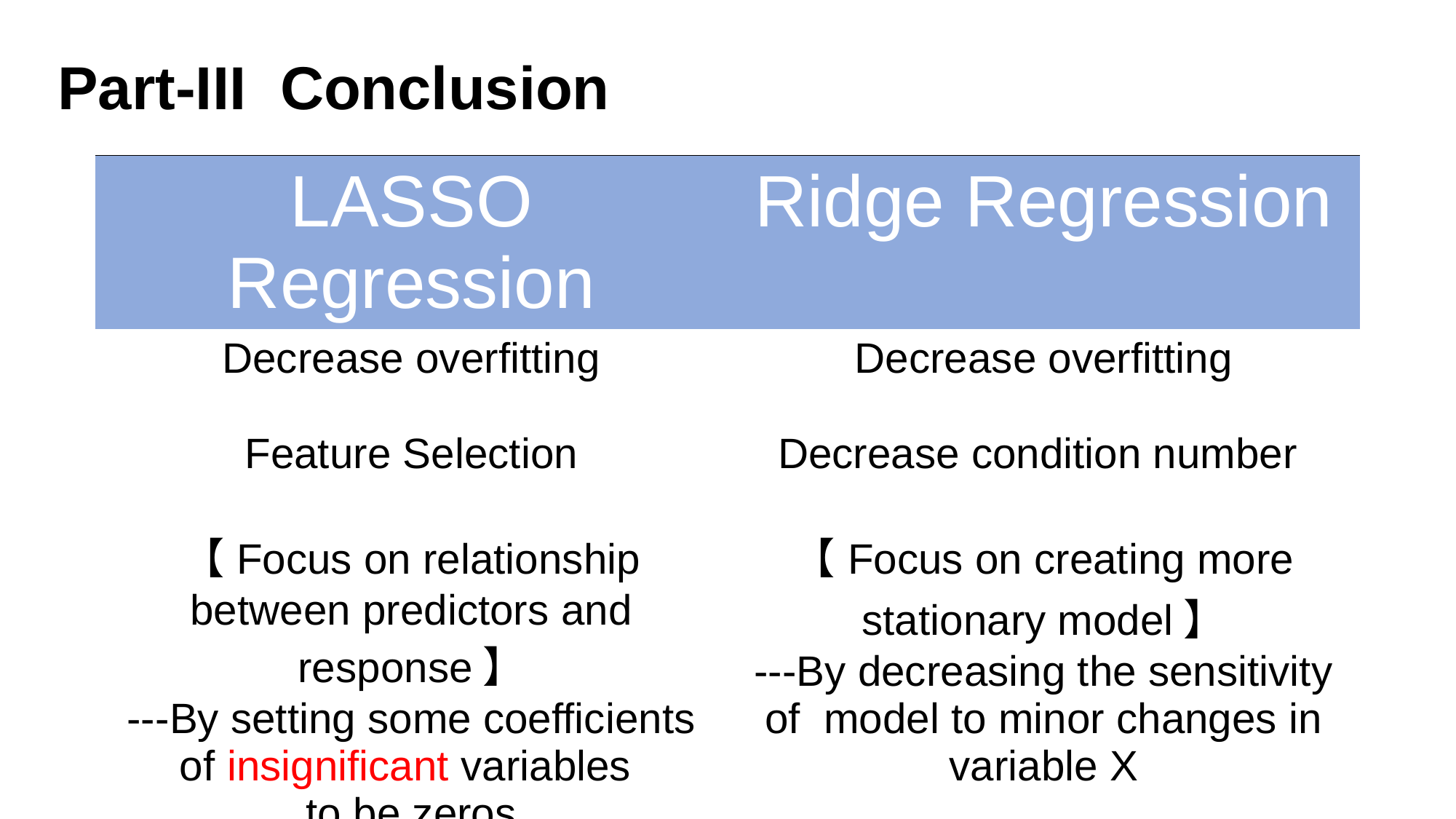

Part-III  Conclusion
| LASSO Regression | Ridge Regression |
| --- | --- |
| Decrease overfitting | Decrease overfitting |
| Feature Selection 【Focus on relationship between predictors and response】 ---By setting some coefficients of insignificant variables to be zeros | Decrease condition number 【Focus on creating more stationary model】 ---By decreasing the sensitivity of model to minor changes in variable X |